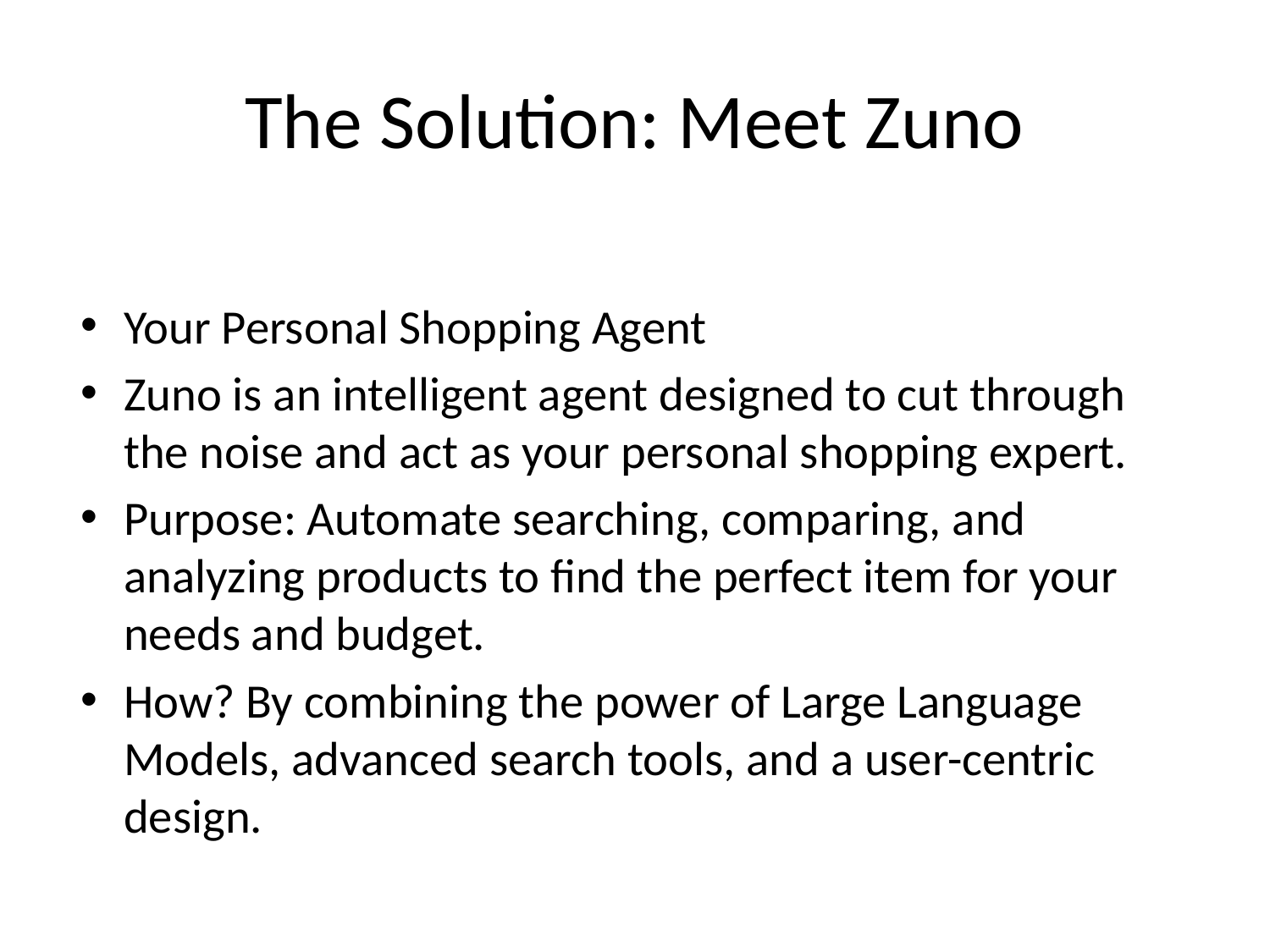

# The Solution: Meet Zuno

Your Personal Shopping Agent
Zuno is an intelligent agent designed to cut through the noise and act as your personal shopping expert.
Purpose: Automate searching, comparing, and analyzing products to find the perfect item for your needs and budget.
How? By combining the power of Large Language Models, advanced search tools, and a user-centric design.